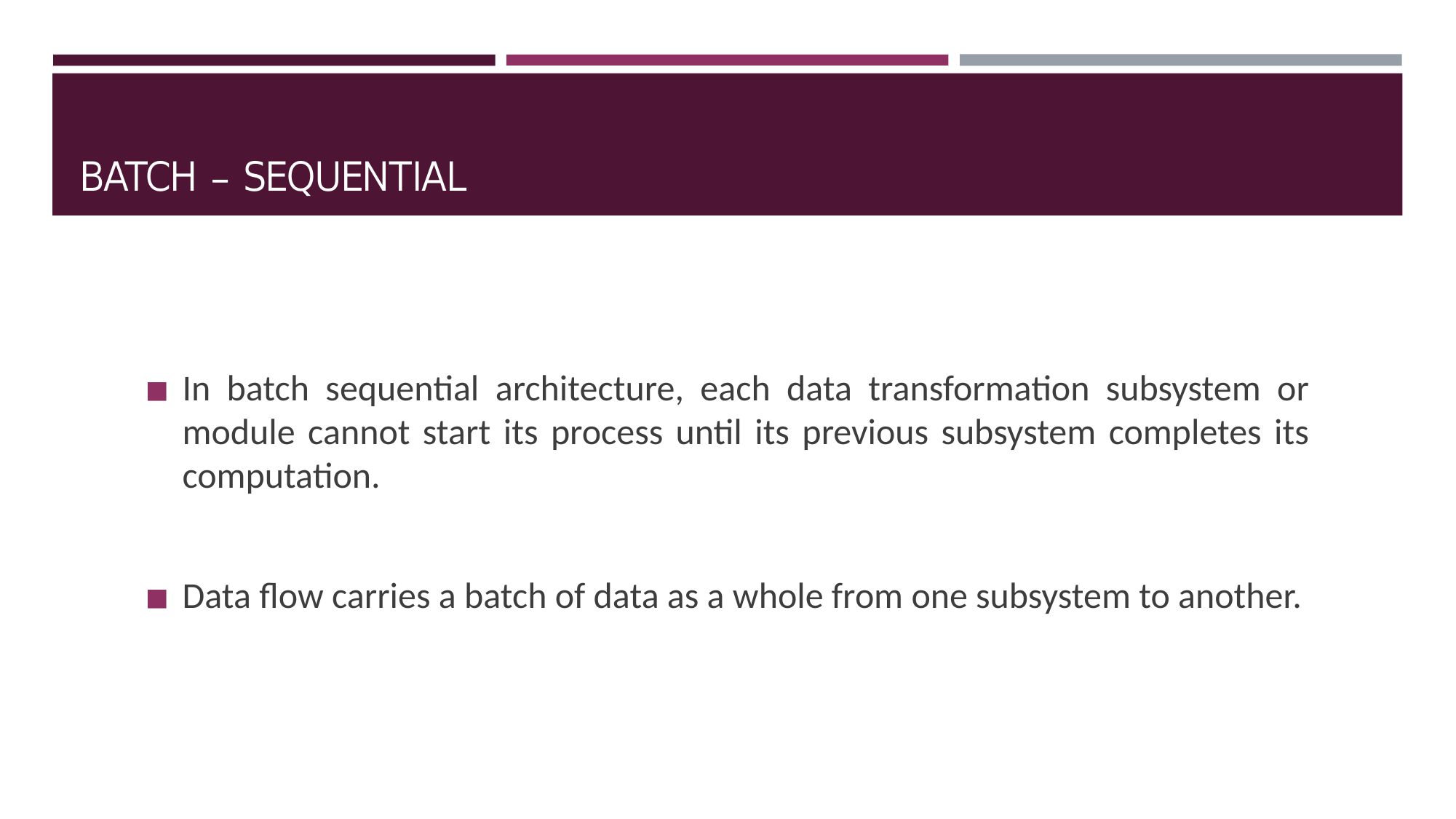

# BATCH – SEQUENTIAL
In batch sequential architecture, each data transformation subsystem or module cannot start its process until its previous subsystem completes its computation.

Data flow carries a batch of data as a whole from one subsystem to another.